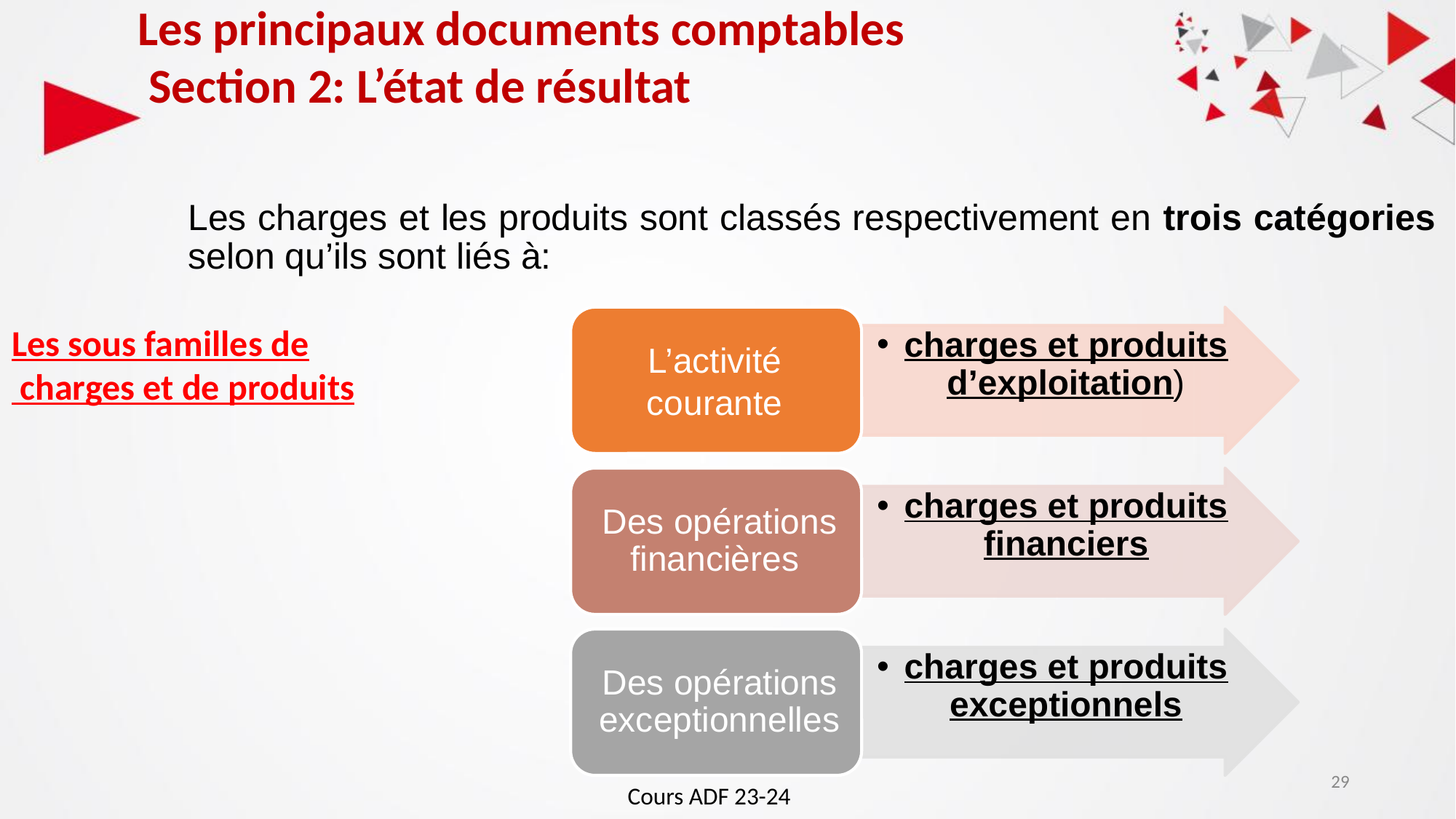

Les principaux documents comptables
 Section 2: L’état de résultat

Les charges et les produits sont classés respectivement en trois catégories selon qu’ils sont liés à:

charges et produits d’exploitation)
L’activité  courante
charges et produits financiers
Des opérations financières
charges et produits exceptionnels
Des opérations exceptionnelles
Les sous familles de
 charges et de produits
29
Cours ADF 23-24